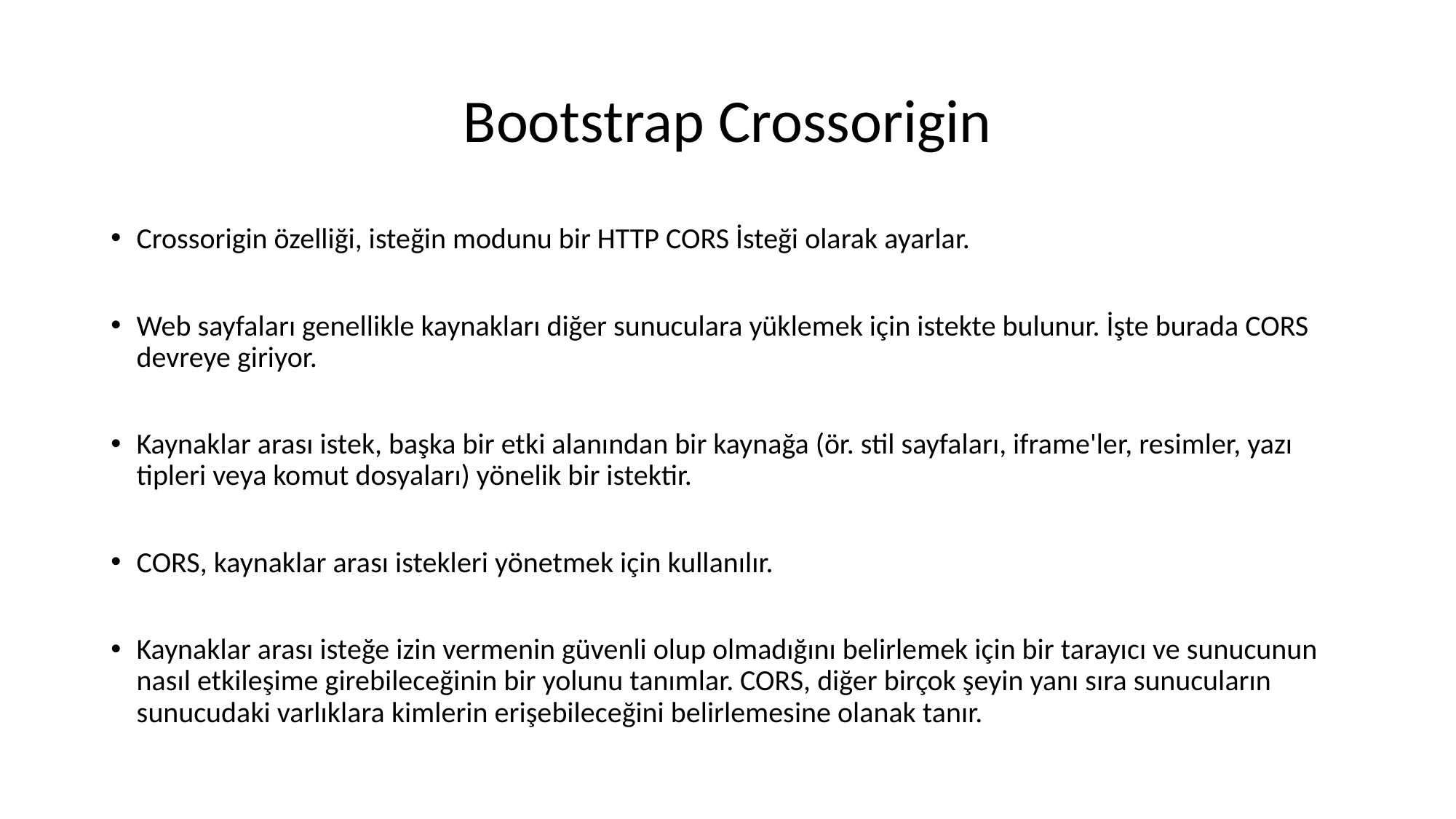

# Bootstrap Crossorigin
Crossorigin özelliği, isteğin modunu bir HTTP CORS İsteği olarak ayarlar.

Web sayfaları genellikle kaynakları diğer sunuculara yüklemek için istekte bulunur. İşte burada CORS devreye giriyor.

Kaynaklar arası istek, başka bir etki alanından bir kaynağa (ör. stil sayfaları, iframe'ler, resimler, yazı tipleri veya komut dosyaları) yönelik bir istektir.

CORS, kaynaklar arası istekleri yönetmek için kullanılır.

Kaynaklar arası isteğe izin vermenin güvenli olup olmadığını belirlemek için bir tarayıcı ve sunucunun nasıl etkileşime girebileceğinin bir yolunu tanımlar. CORS, diğer birçok şeyin yanı sıra sunucuların sunucudaki varlıklara kimlerin erişebileceğini belirlemesine olanak tanır.